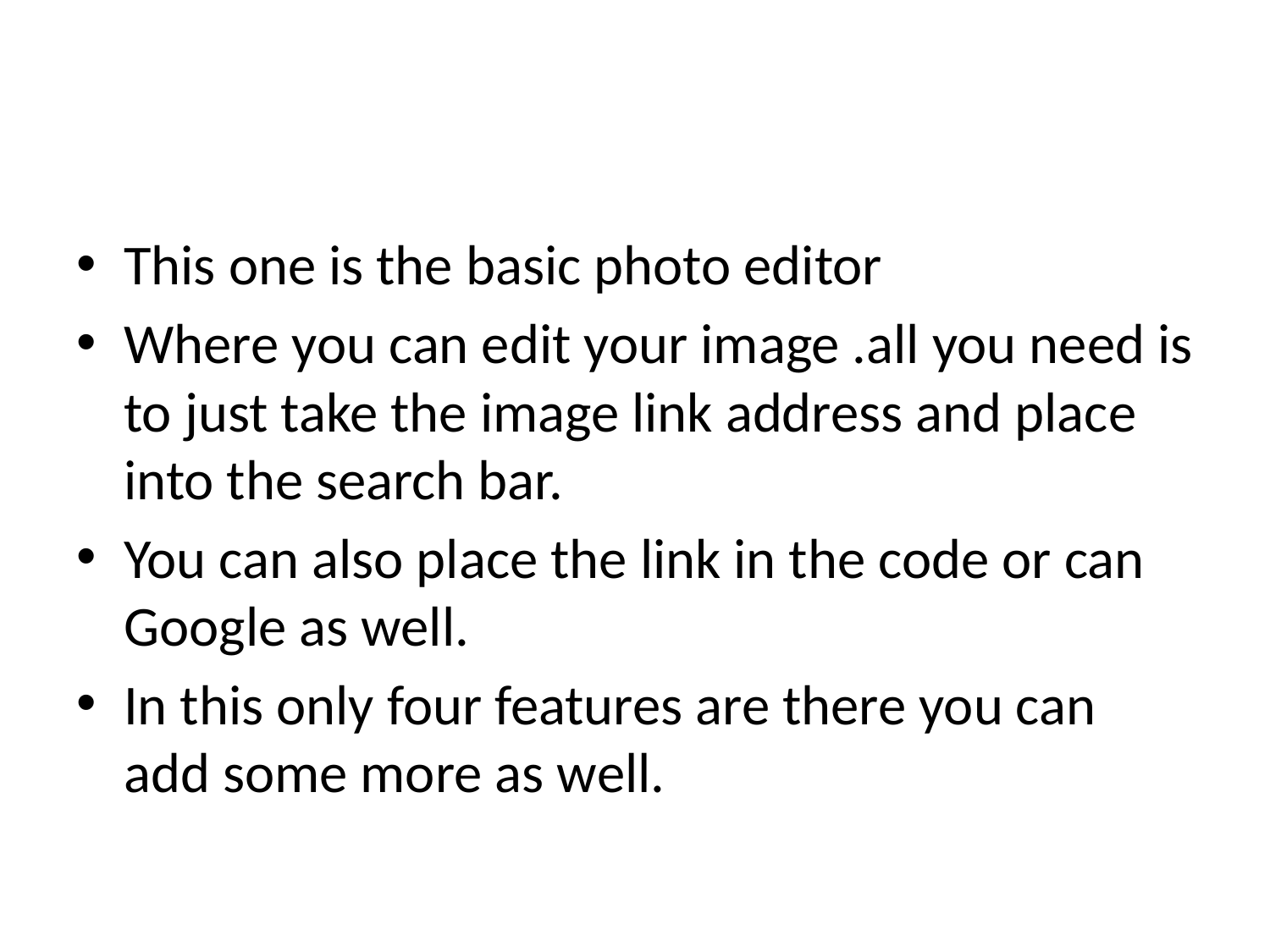

#
This one is the basic photo editor
Where you can edit your image .all you need is to just take the image link address and place into the search bar.
You can also place the link in the code or can Google as well.
In this only four features are there you can add some more as well.